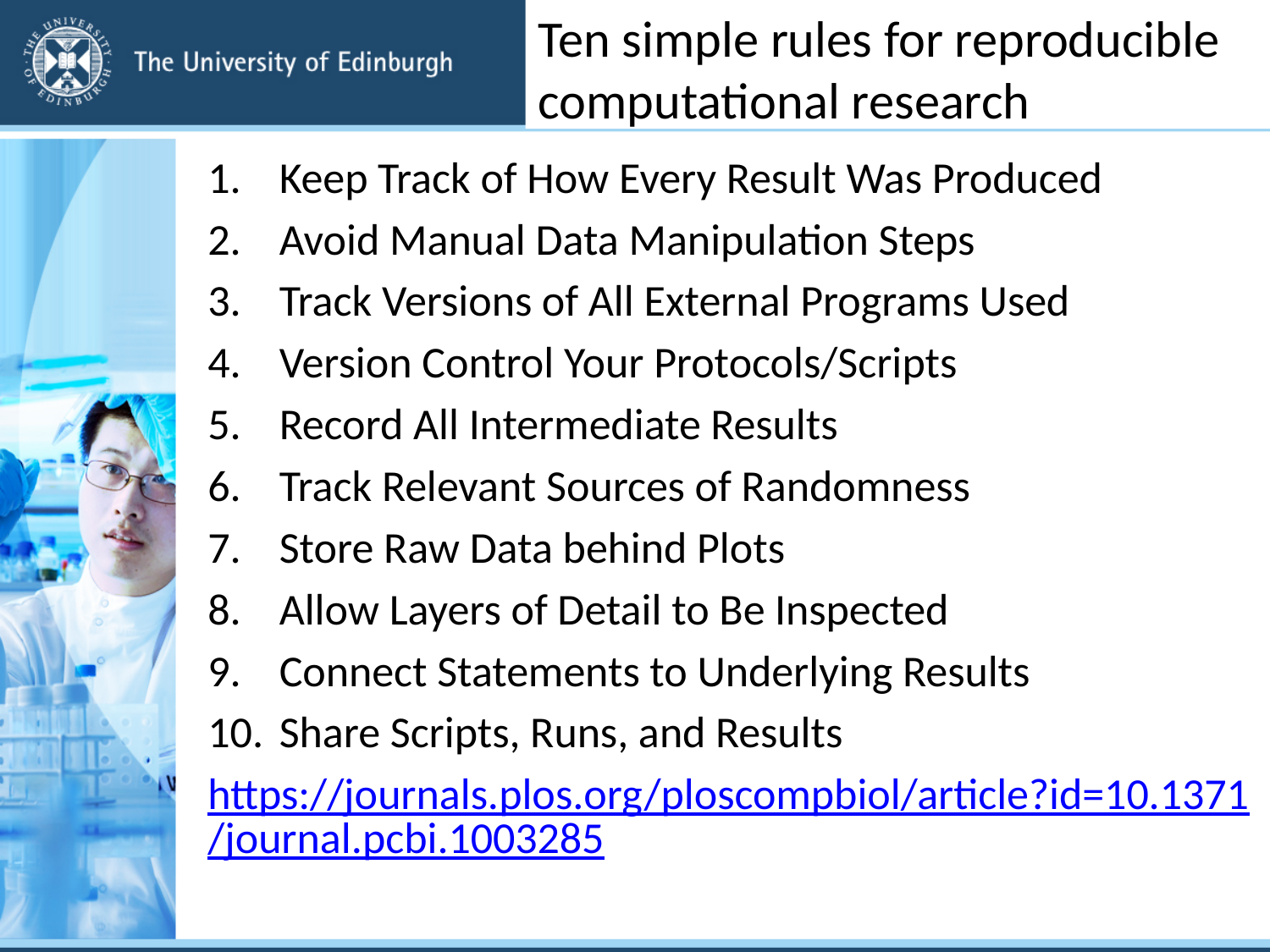

Ten simple rules for reproducible computational research
Keep Track of How Every Result Was Produced
Avoid Manual Data Manipulation Steps
Track Versions of All External Programs Used
Version Control Your Protocols/Scripts
Record All Intermediate Results
Track Relevant Sources of Randomness
Store Raw Data behind Plots
Allow Layers of Detail to Be Inspected
Connect Statements to Underlying Results
Share Scripts, Runs, and Results
https://journals.plos.org/ploscompbiol/article?id=10.1371/journal.pcbi.1003285